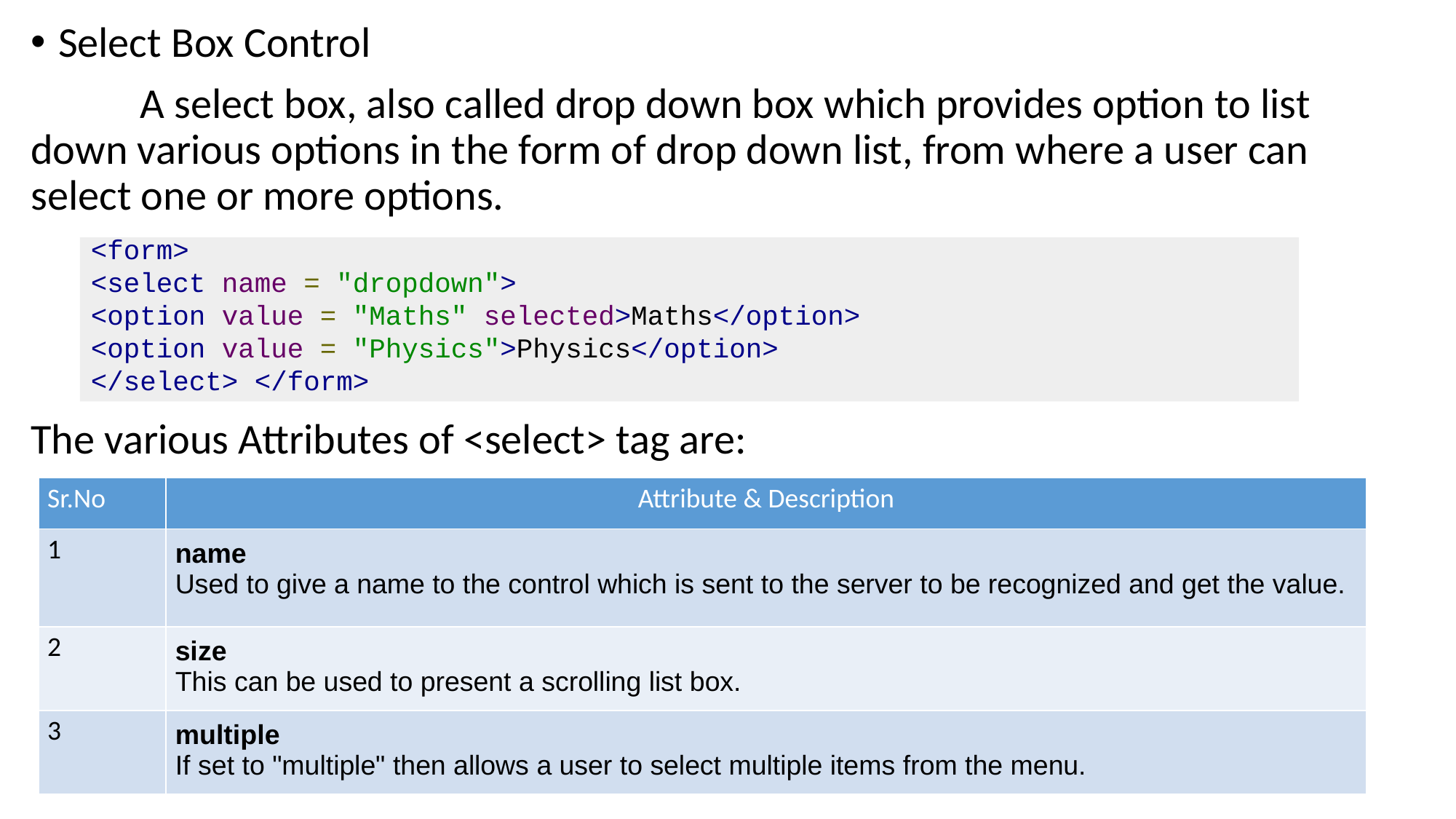

Select Box Control
	A select box, also called drop down box which provides option to list down various options in the form of drop down list, from where a user can select one or more options.

The various Attributes of <select> tag are:

<form>
<select name = "dropdown">
<option value = "Maths" selected>Maths</option>
<option value = "Physics">Physics</option>
</select> </form>
| Sr.No | Attribute & Description |
| --- | --- |
| 1 | name Used to give a name to the control which is sent to the server to be recognized and get the value. |
| 2 | size This can be used to present a scrolling list box. |
| 3 | multiple If set to "multiple" then allows a user to select multiple items from the menu. |